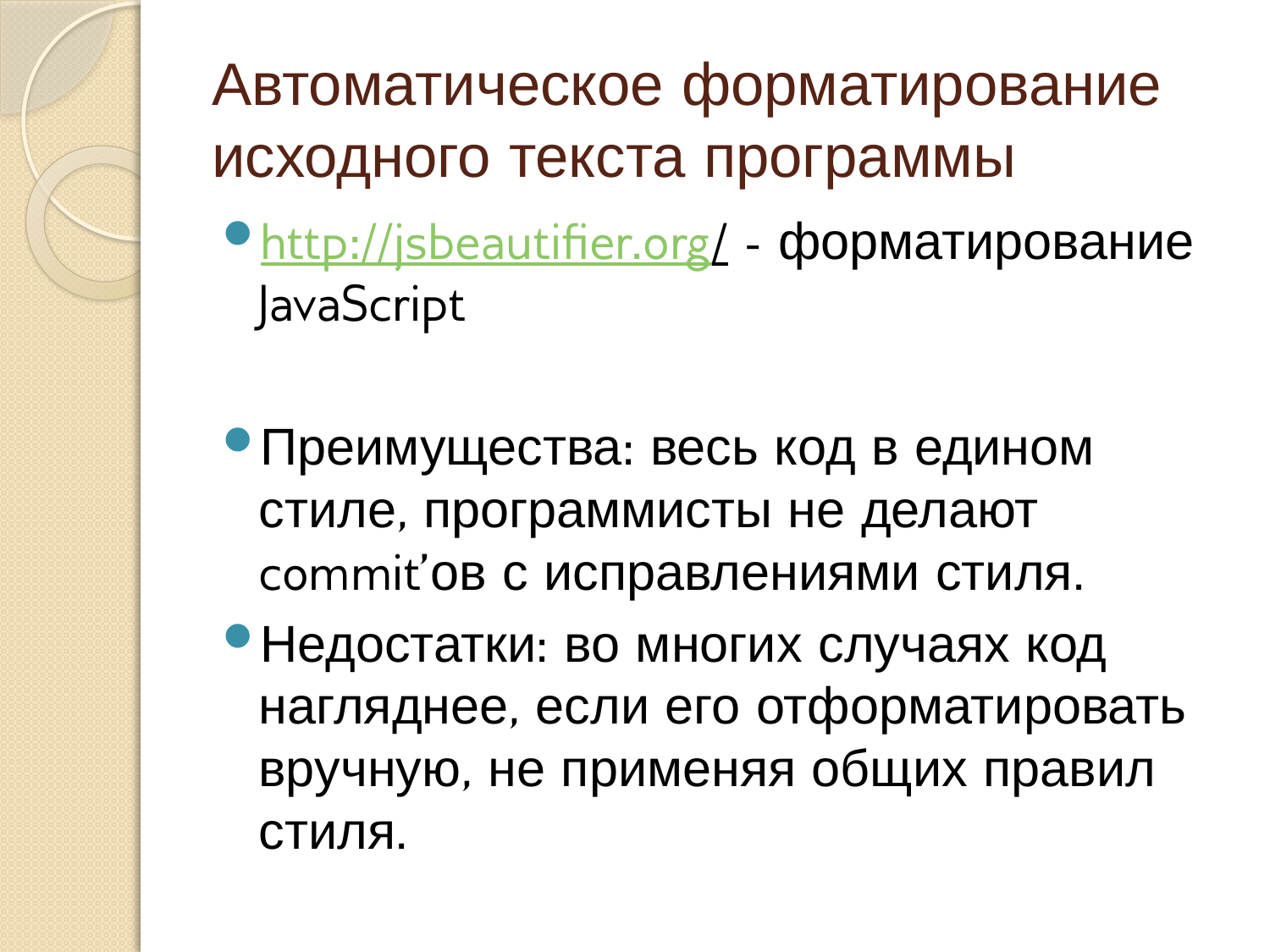

# Автоматическое форматирование исходного текста программы
http://jsbeautifier.org/ - форматирование JavaScript

Преимущества: весь код в едином стиле, программисты не делают commit’ов с исправлениями стиля.
Недостатки: во многих случаях код нагляднее, если его отформатировать вручную, не применяя общих правил стиля.